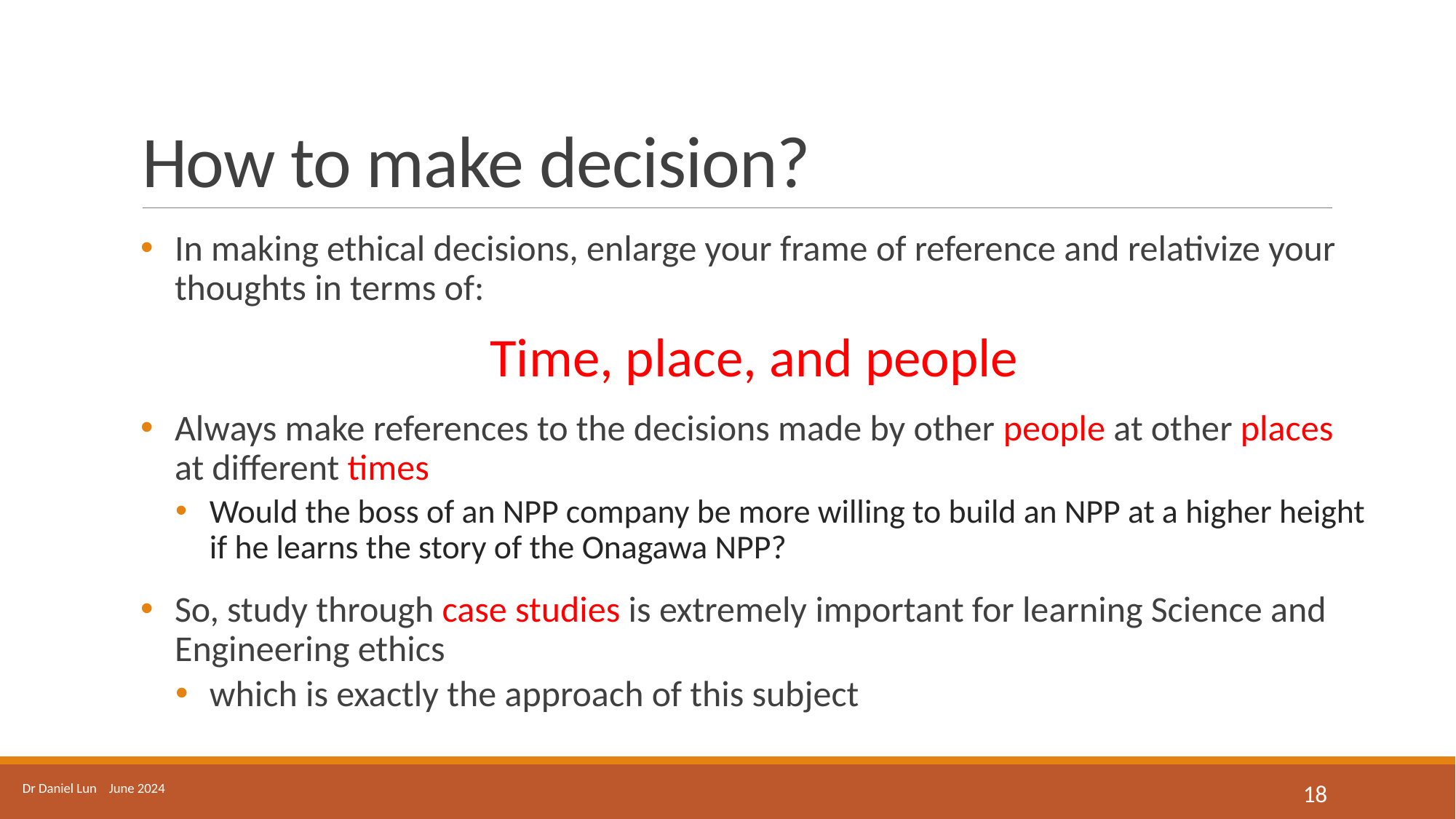

# How to make decision?
In making ethical decisions, enlarge your frame of reference and relativize your thoughts in terms of:
Time, place, and people
Always make references to the decisions made by other people at other places at different times
Would the boss of an NPP company be more willing to build an NPP at a higher height if he learns the story of the Onagawa NPP?
So, study through case studies is extremely important for learning Science and Engineering ethics
which is exactly the approach of this subject

Dr Daniel Lun    June 2024
18